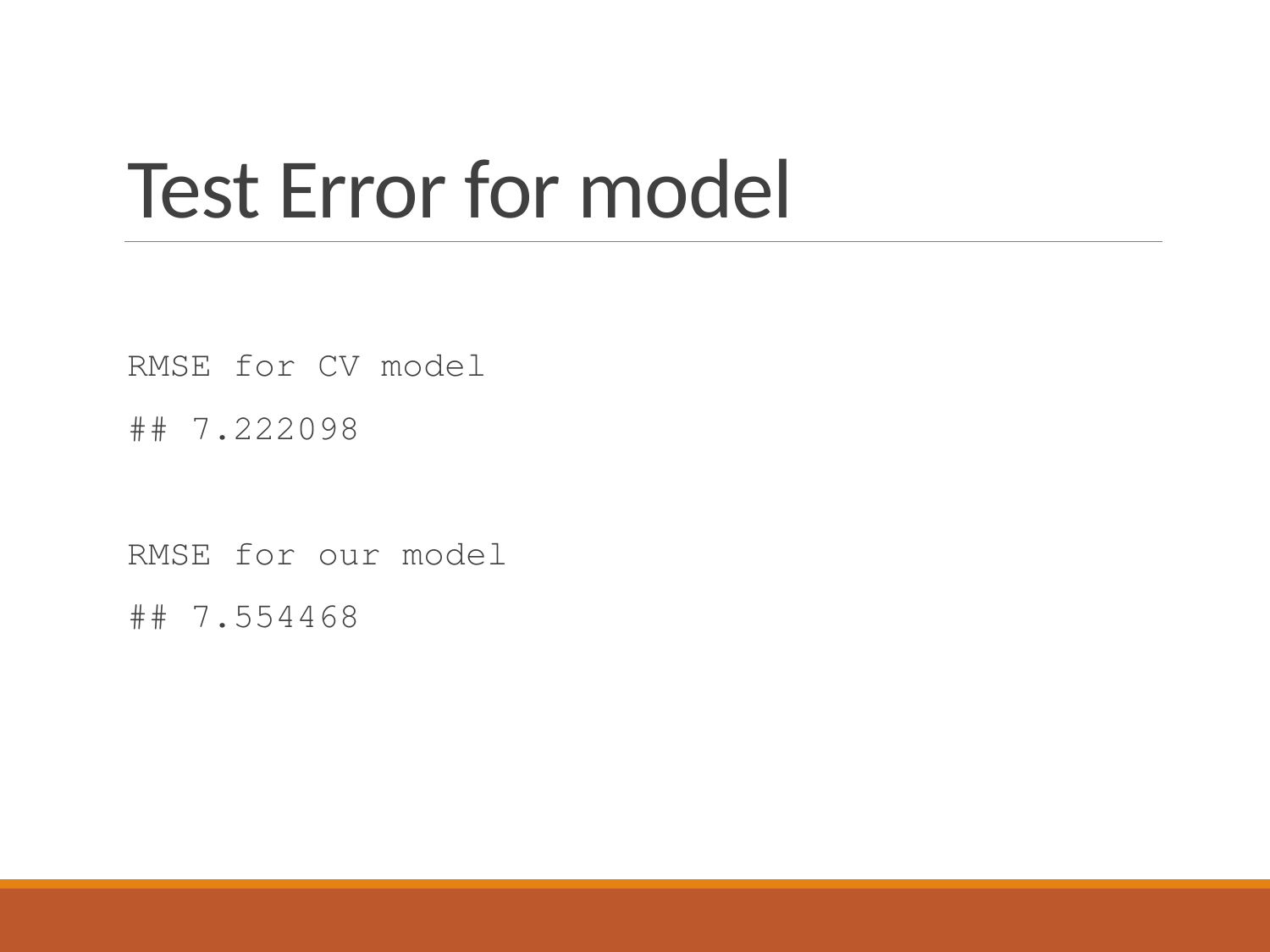

# Test Error for model
RMSE for CV model
## 7.222098

RMSE for our model
## 7.554468